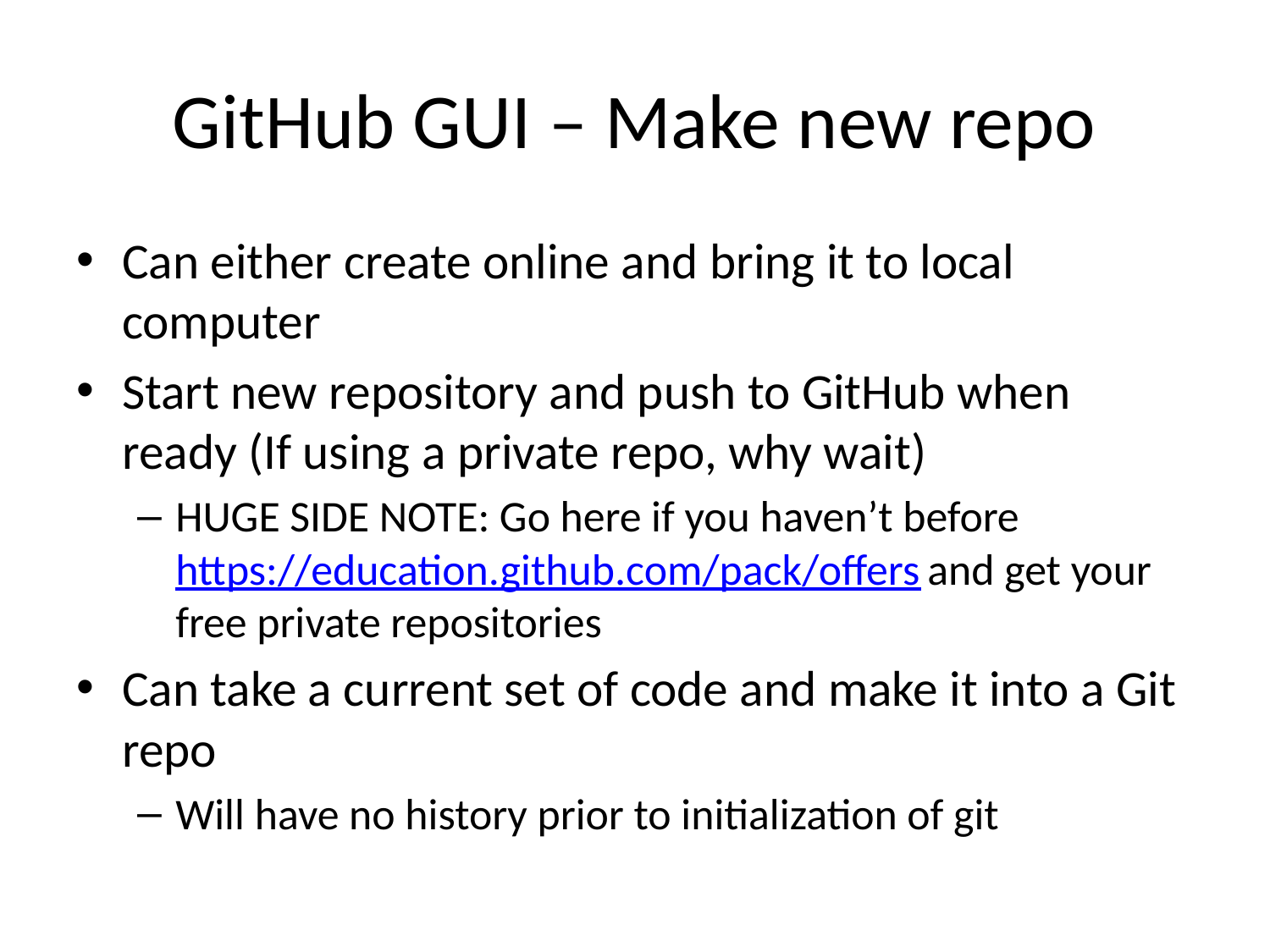

# GitHub GUI – Make new repo
Can either create online and bring it to local computer
Start new repository and push to GitHub when ready (If using a private repo, why wait)
HUGE SIDE NOTE: Go here if you haven’t before https://education.github.com/pack/offers and get your free private repositories
Can take a current set of code and make it into a Git repo
Will have no history prior to initialization of git